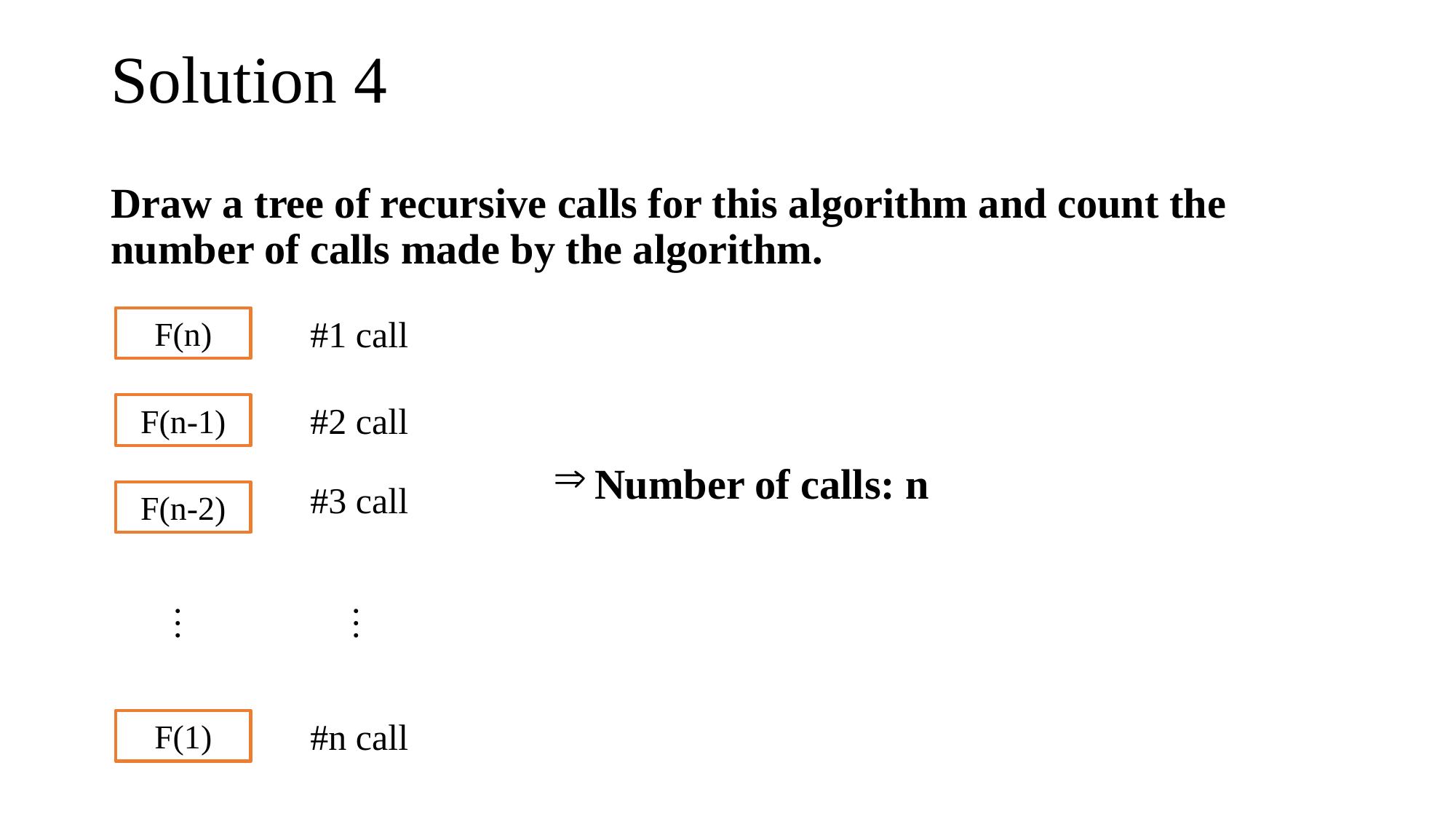

# Solution 4
Draw a tree of recursive calls for this algorithm and count the number of calls made by the algorithm.

#1 call
F(n)
#2 call
F(n-1)
Number of calls: n
#3 call
F(n-2)
…
…
#n call
F(1)